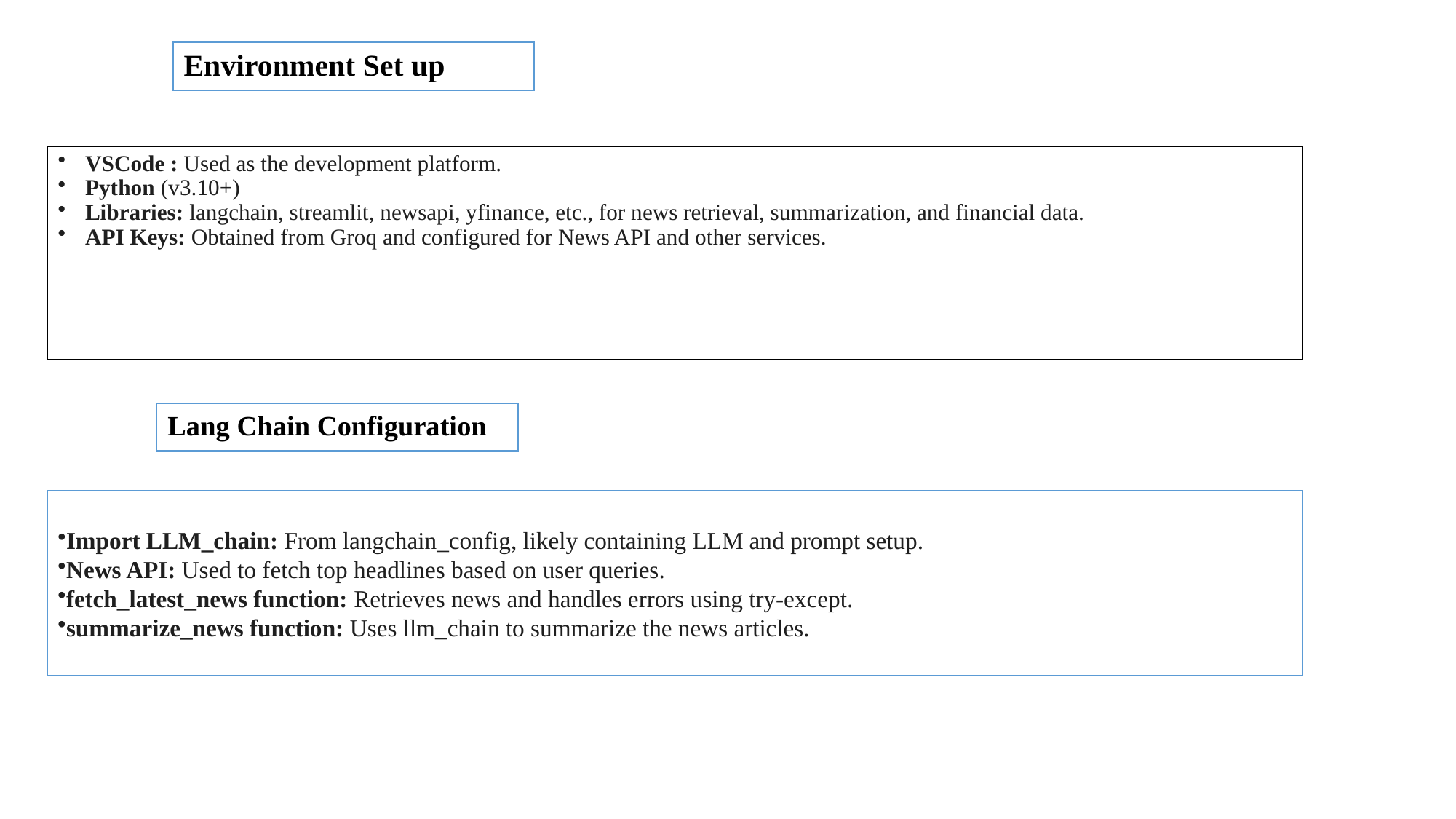

# Environment Set up
VSCode : Used as the development platform.
Python (v3.10+)
Libraries: langchain, streamlit, newsapi, yfinance, etc., for news retrieval, summarization, and financial data.
API Keys: Obtained from Groq and configured for News API and other services.

Lang Chain Configuration

Import LLM_chain: From langchain_config, likely containing LLM and prompt setup.
News API: Used to fetch top headlines based on user queries.
fetch_latest_news function: Retrieves news and handles errors using try-except.
summarize_news function: Uses llm_chain to summarize the news articles.